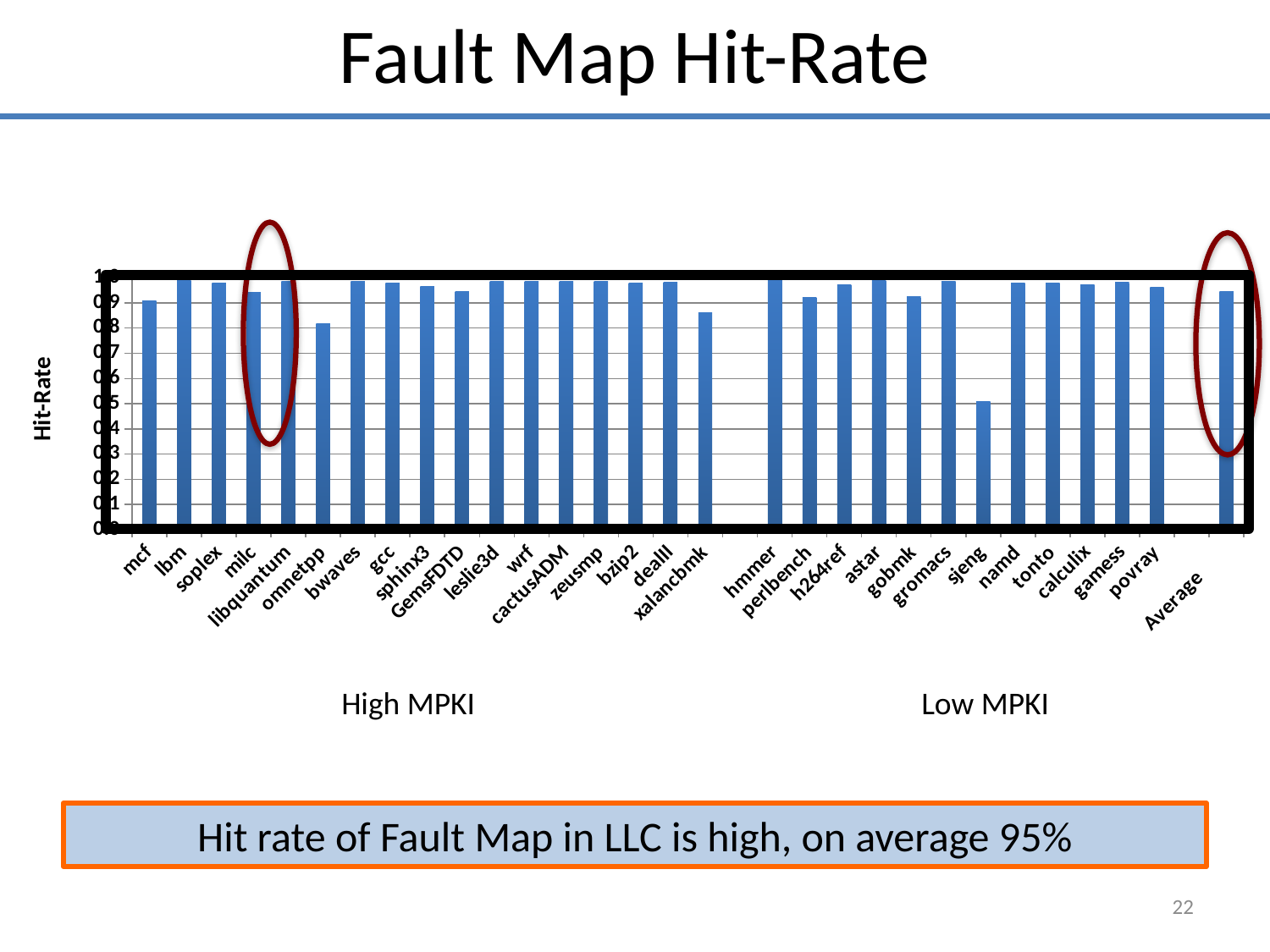

Fault Map Hit-Rate

### Chart

| Category |  |
|---|---|
|            mcf | 0.909 |
|            lbm | 0.987 |
|         soplex | 0.98 |
|           milc | 0.942 |
|     libquantum | 0.985 |
|        omnetpp | 0.819 |
|         bwaves | 0.985 |
|            gcc | 0.98 |
|        sphinx3 | 0.965 |
|       GemsFDTD | 0.944 |
|       leslie3d | 0.984 |
|            wrf | 0.985 |
|      cactusADM | 0.986 |
|         zeusmp | 0.985 |
|          bzip2 | 0.977 |
|         dealII | 0.983 |
|      xalancbmk | 0.86 |
|  | 0.0 |
|          hmmer | 0.992 |
|      perlbench | 0.92 |
|        h264ref | 0.972 |
|          astar | 0.988 |
|          gobmk | 0.925 |
|        gromacs | 0.986 |
|          sjeng | 0.508 |
|           namd | 0.979 |
|          tonto | 0.98 |
|       calculix | 0.971 |
|         gamess | 0.981 |
|         povray | 0.963 |
|  | 0.0 |
| Average        | 0.946 |
Hit-Rate
High MPKI
Low MPKI
Hit rate of Fault Map in LLC is high, on average 95%
22